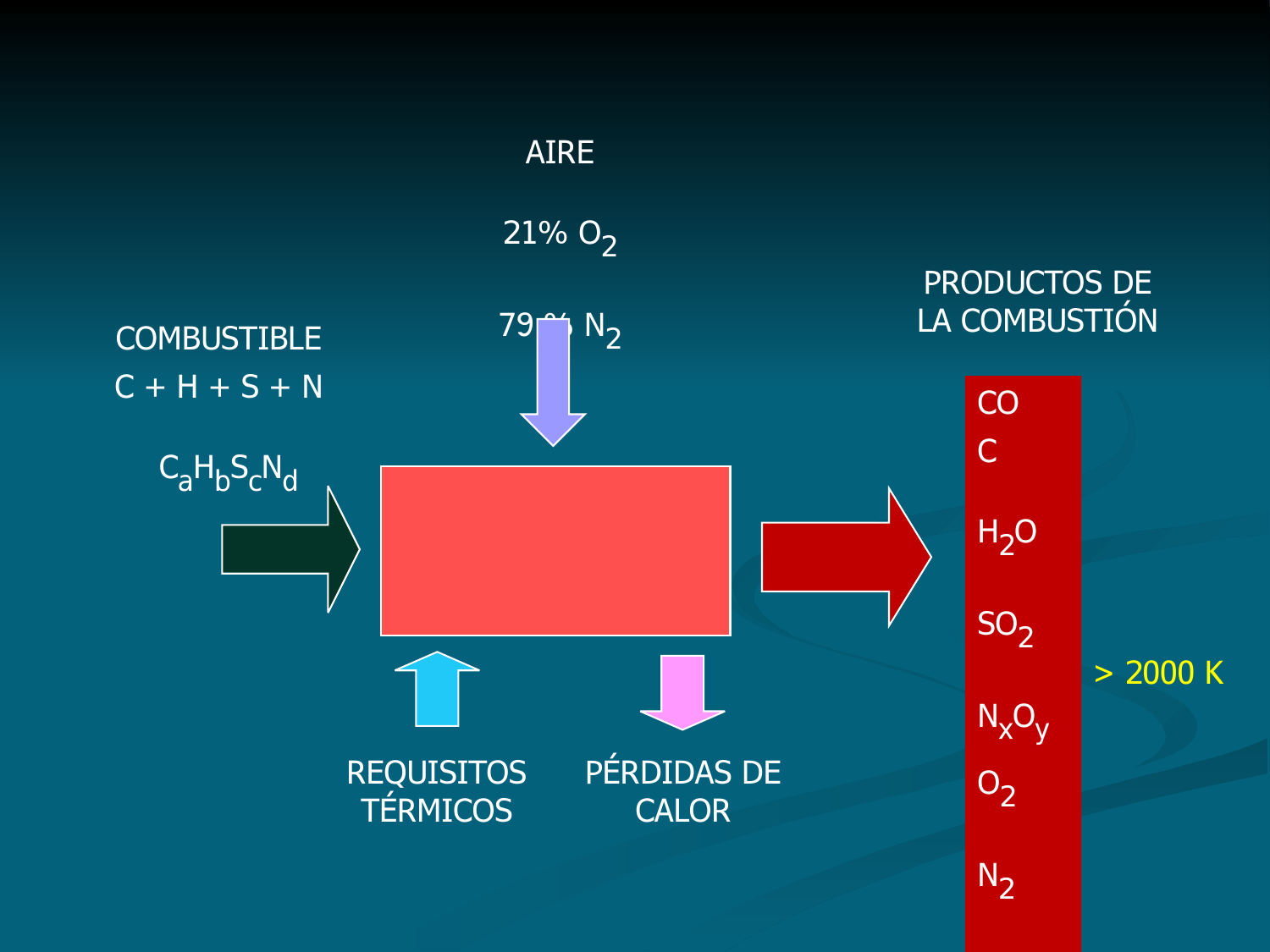

AIRE
21% O2
79 % N2
PRODUCTOS DE LA COMBUSTIÓN
COMBUSTIBLE
C + H + S + N
  CaHbScNd

CO
C
H2O
SO2
NxOy O2
N2

> 2000 K

PÉRDIDAS DE CALOR
REQUISITOS TÉRMICOS